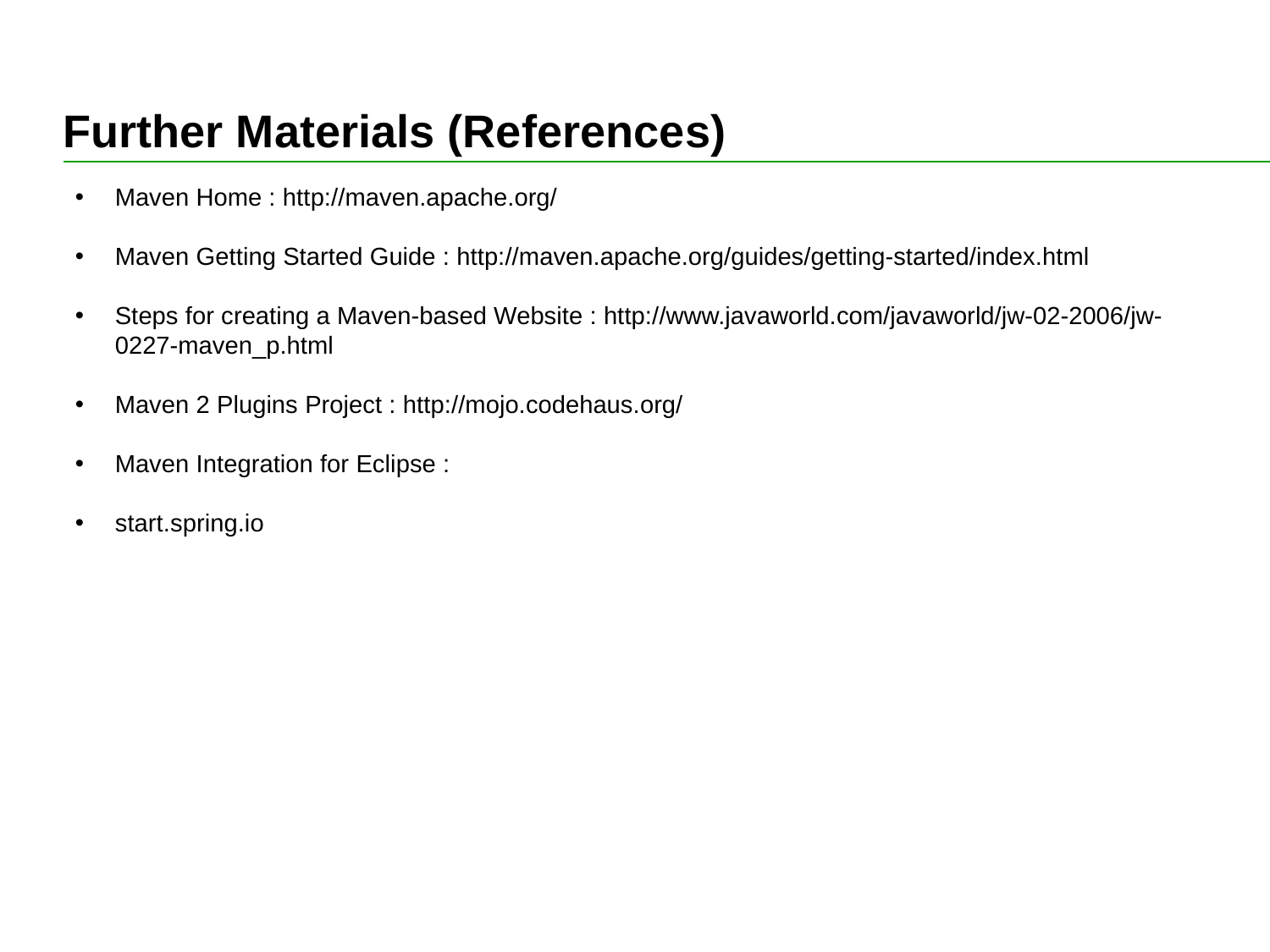

# Further Materials (References)
Maven Home : http://maven.apache.org/

Maven Getting Started Guide : http://maven.apache.org/guides/getting-started/index.html

Steps for creating a Maven-based Website : http://www.javaworld.com/javaworld/jw-02-2006/jw-0227-maven_p.html

Maven 2 Plugins Project : http://mojo.codehaus.org/

Maven Integration for Eclipse : http://m2eclipse.codehaus.org/

start.spring.io